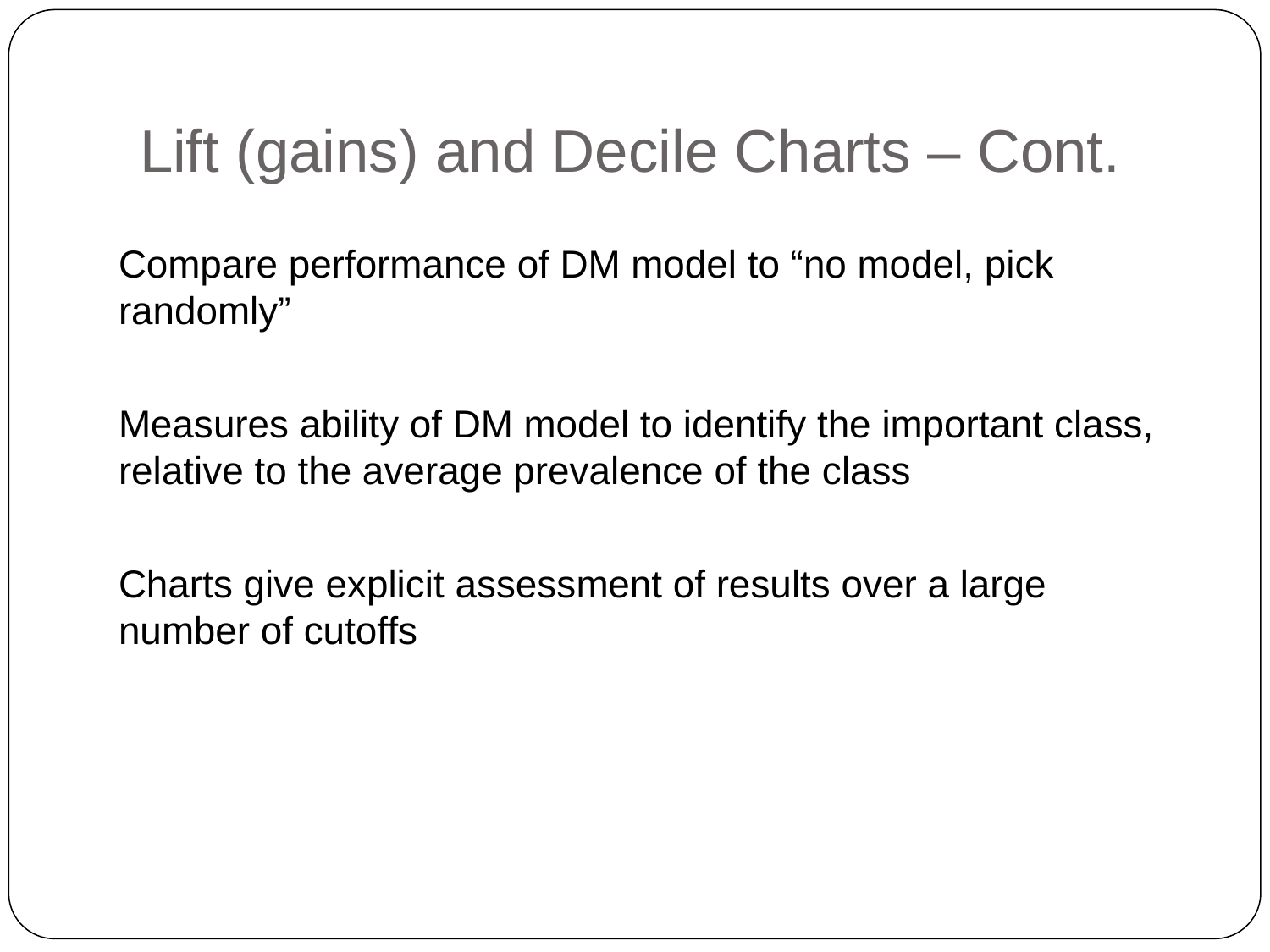

Lift (gains) and Decile Charts – Cont.
Compare performance of DM model to “no model, pick randomly”

Measures ability of DM model to identify the important class, relative to the average prevalence of the class

Charts give explicit assessment of results over a large number of cutoffs